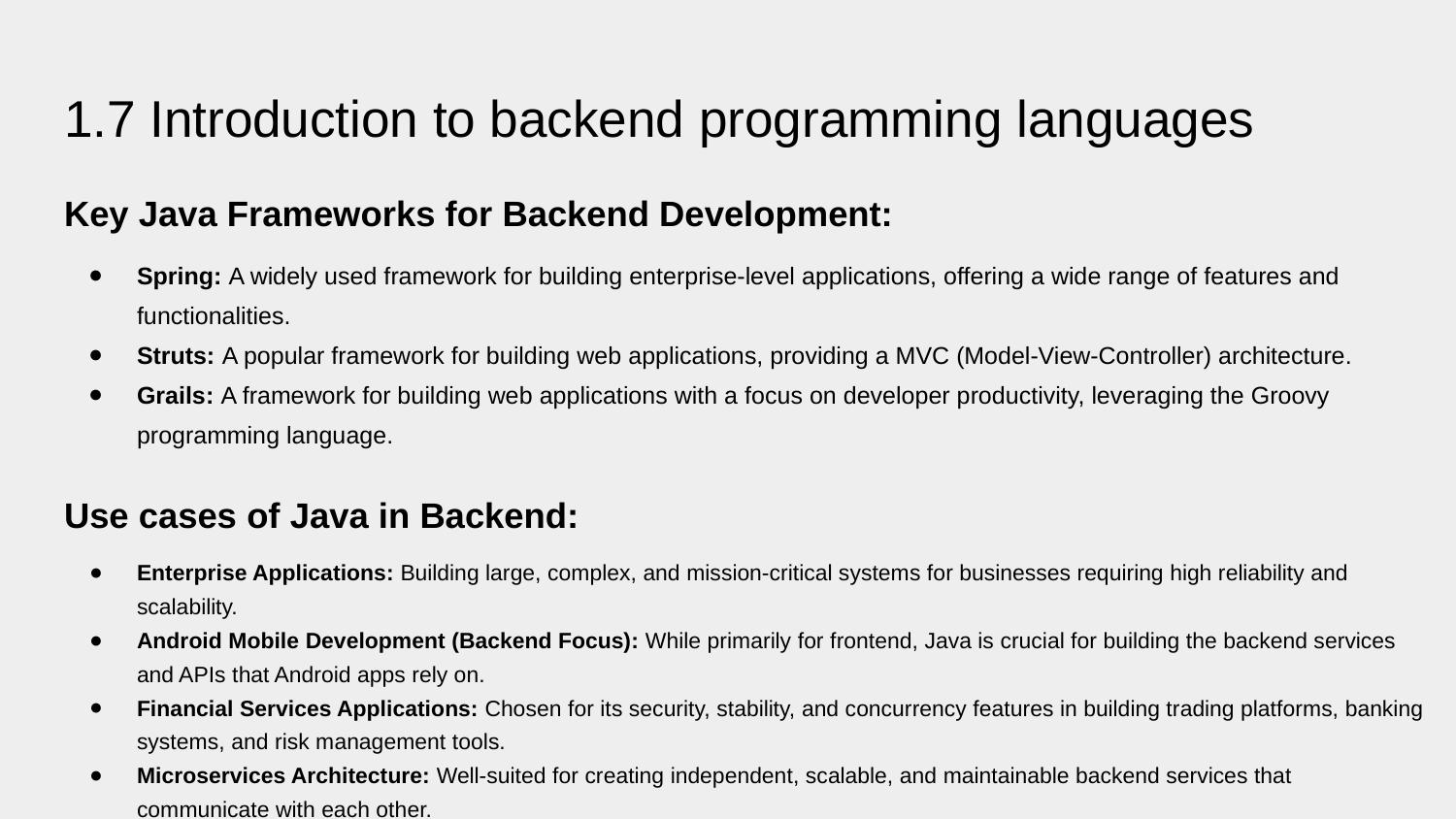

# 1.7 Introduction to backend programming languages
Key Java Frameworks for Backend Development:
Spring: A widely used framework for building enterprise-level applications, offering a wide range of features and functionalities.
Struts: A popular framework for building web applications, providing a MVC (Model-View-Controller) architecture.
Grails: A framework for building web applications with a focus on developer productivity, leveraging the Groovy programming language.
Use cases of Java in Backend:
Enterprise Applications: Building large, complex, and mission-critical systems for businesses requiring high reliability and scalability.
Android Mobile Development (Backend Focus): While primarily for frontend, Java is crucial for building the backend services and APIs that Android apps rely on.
Financial Services Applications: Chosen for its security, stability, and concurrency features in building trading platforms, banking systems, and risk management tools.
Microservices Architecture: Well-suited for creating independent, scalable, and maintainable backend services that communicate with each other.